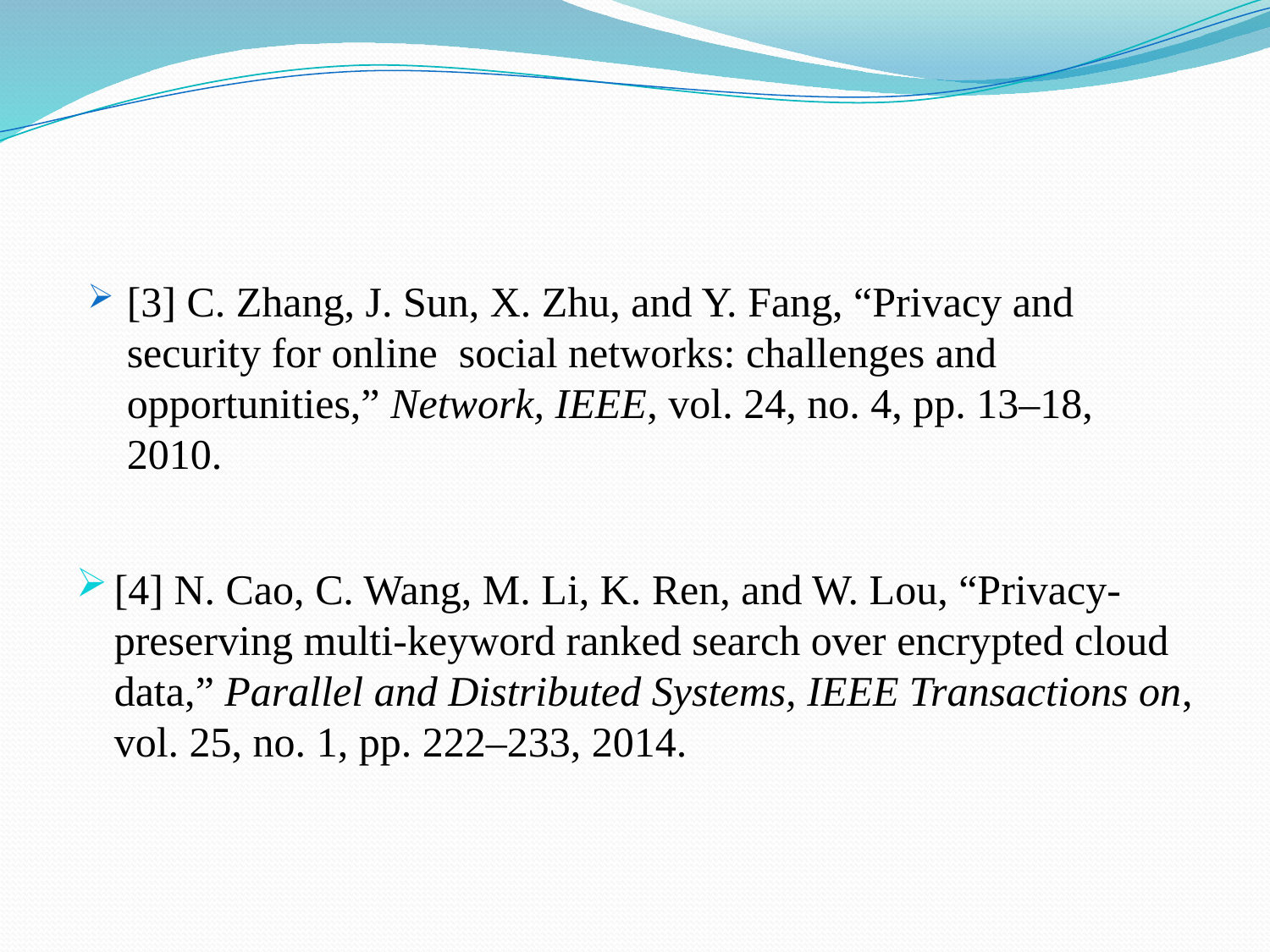

[3] C. Zhang, J. Sun, X. Zhu, and Y. Fang, “Privacy and security for online  social networks: challenges and opportunities,” Network, IEEE, vol. 24, no. 4, pp. 13–18, 2010.

[4] N. Cao, C. Wang, M. Li, K. Ren, and W. Lou, “Privacy-preserving multi-keyword ranked search over encrypted cloud data,” Parallel and Distributed Systems, IEEE Transactions on, vol. 25, no. 1, pp. 222–233, 2014.